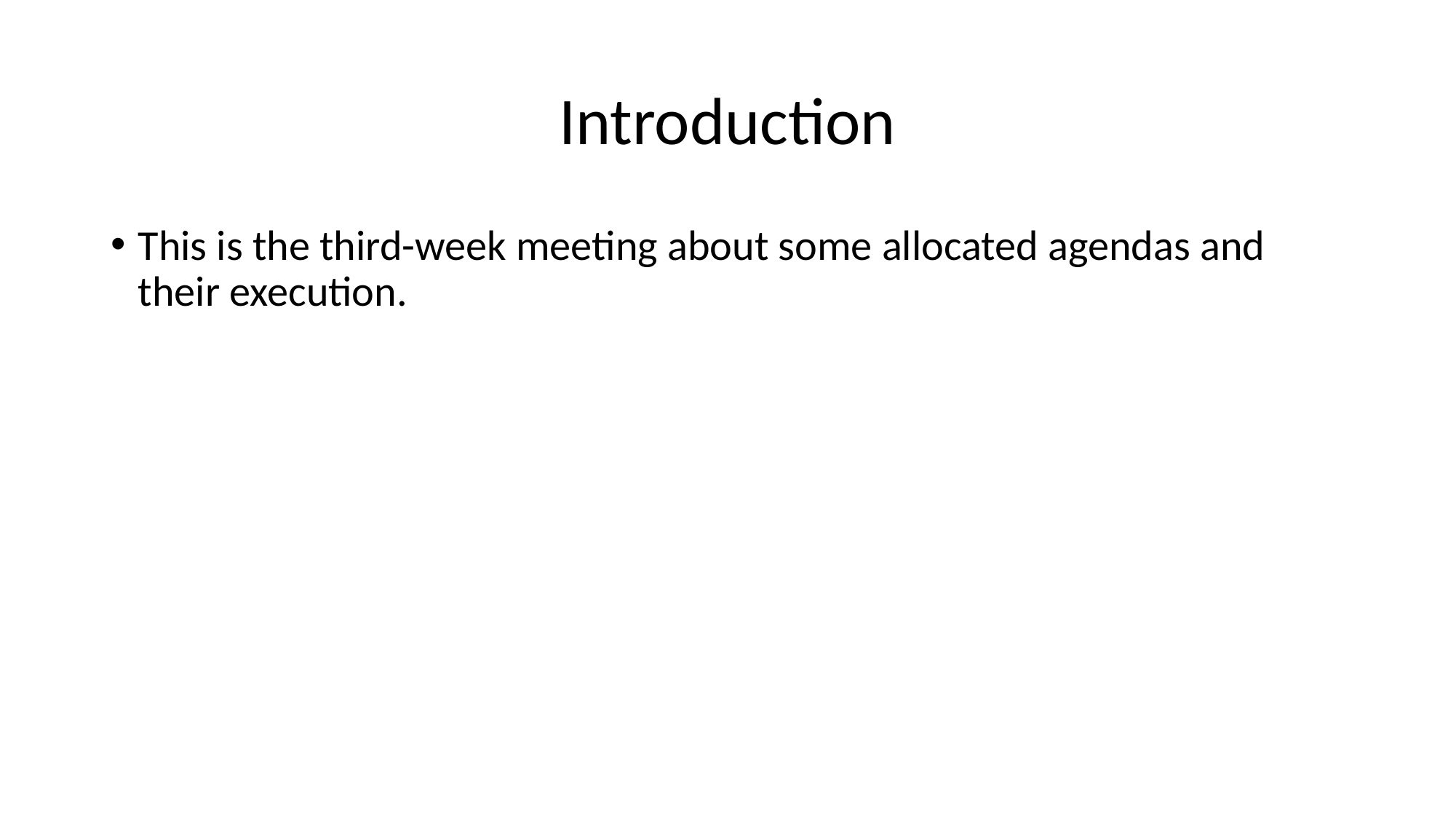

# Introduction
This is the third-week meeting about some allocated agendas and their execution.